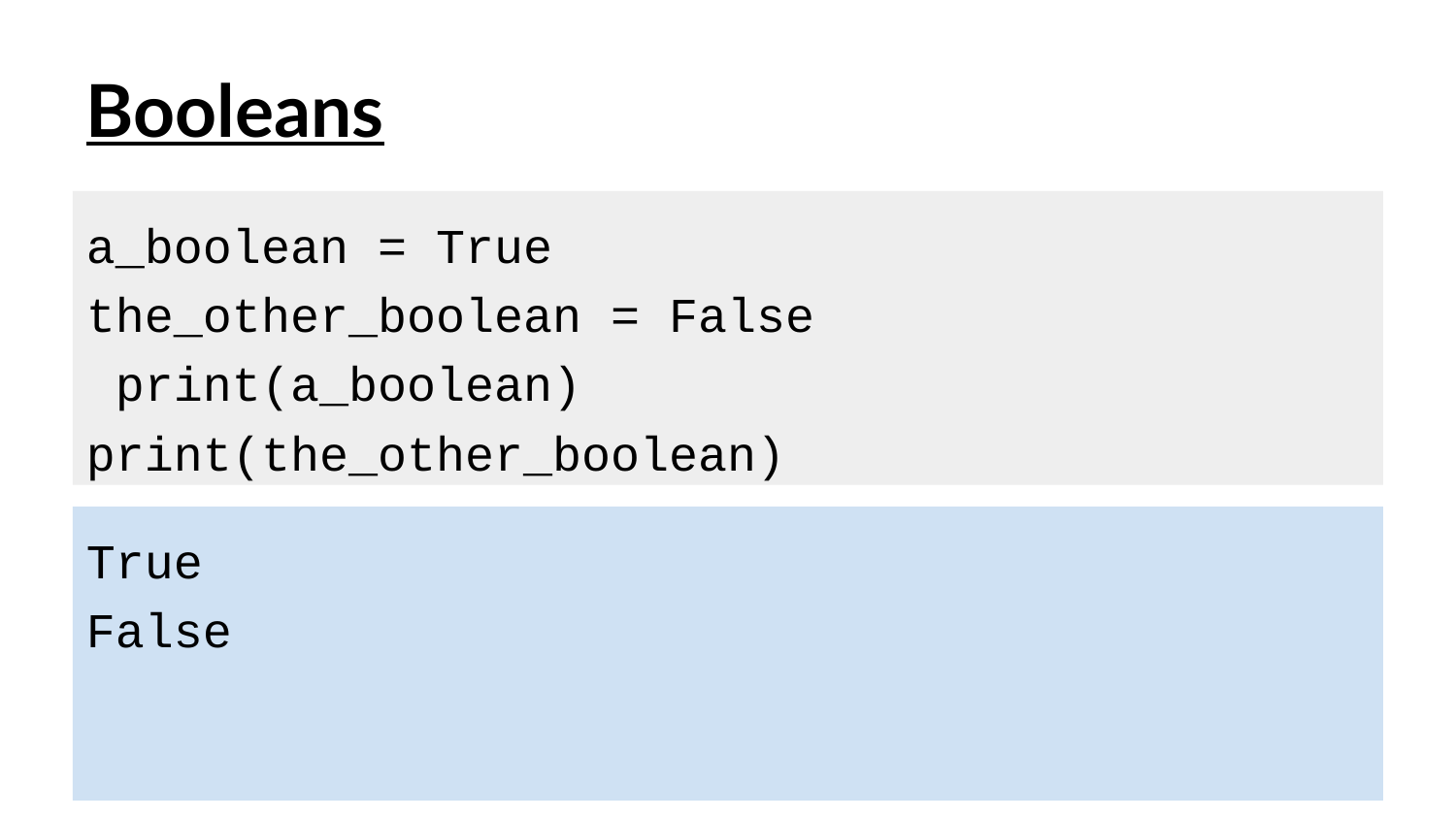

# Booleans

a_boolean = True  the_other_boolean = False  print(a_boolean)  print(the_other_boolean)
True  False